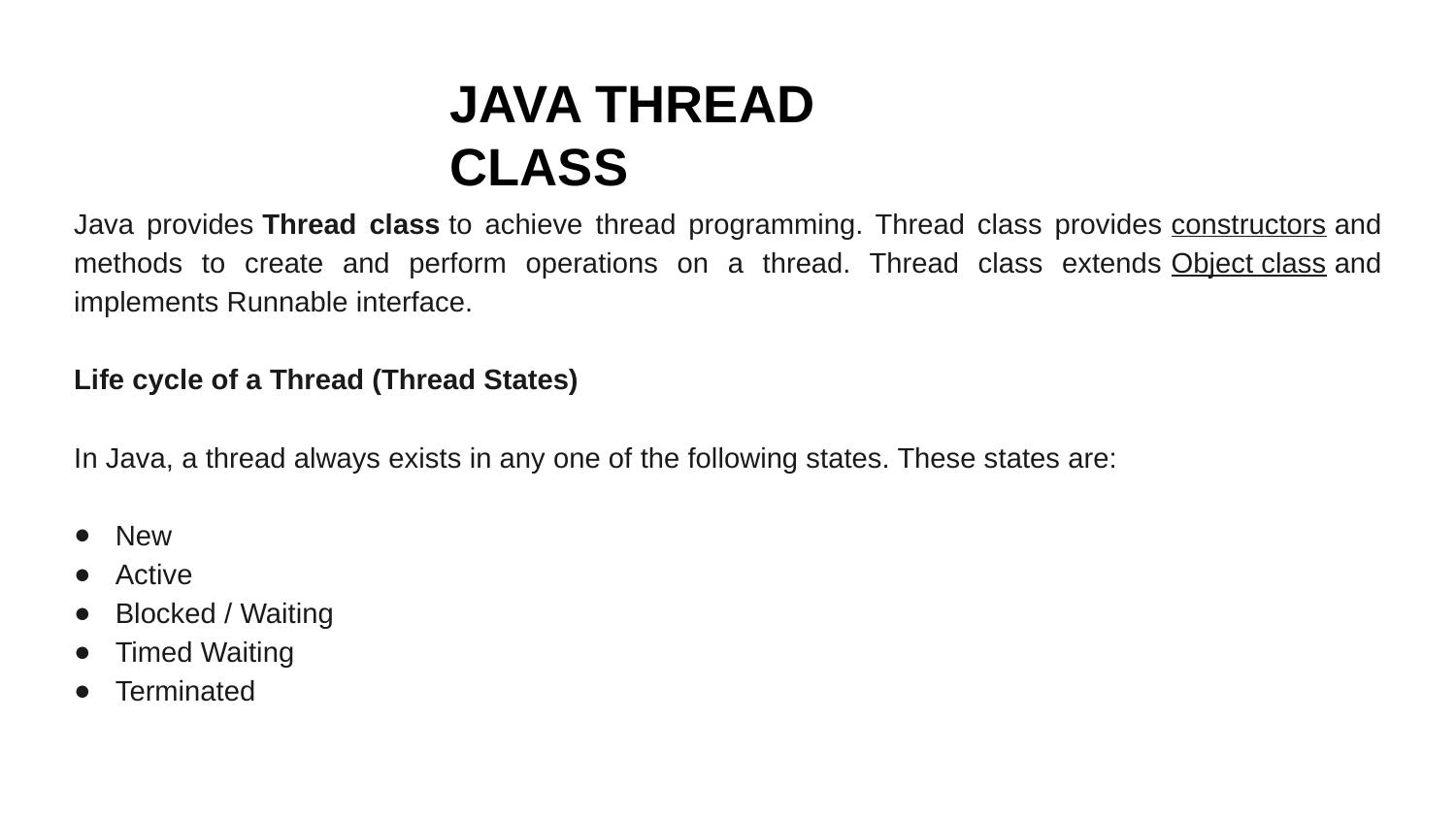

JAVA THREAD CLASS
Java provides Thread class to achieve thread programming. Thread class provides constructors and methods to create and perform operations on a thread. Thread class extends Object class and implements Runnable interface.

Life cycle of a Thread (Thread States)

In Java, a thread always exists in any one of the following states. These states are:

   New
   Active
   Blocked / Waiting
   Timed Waiting
   Terminated